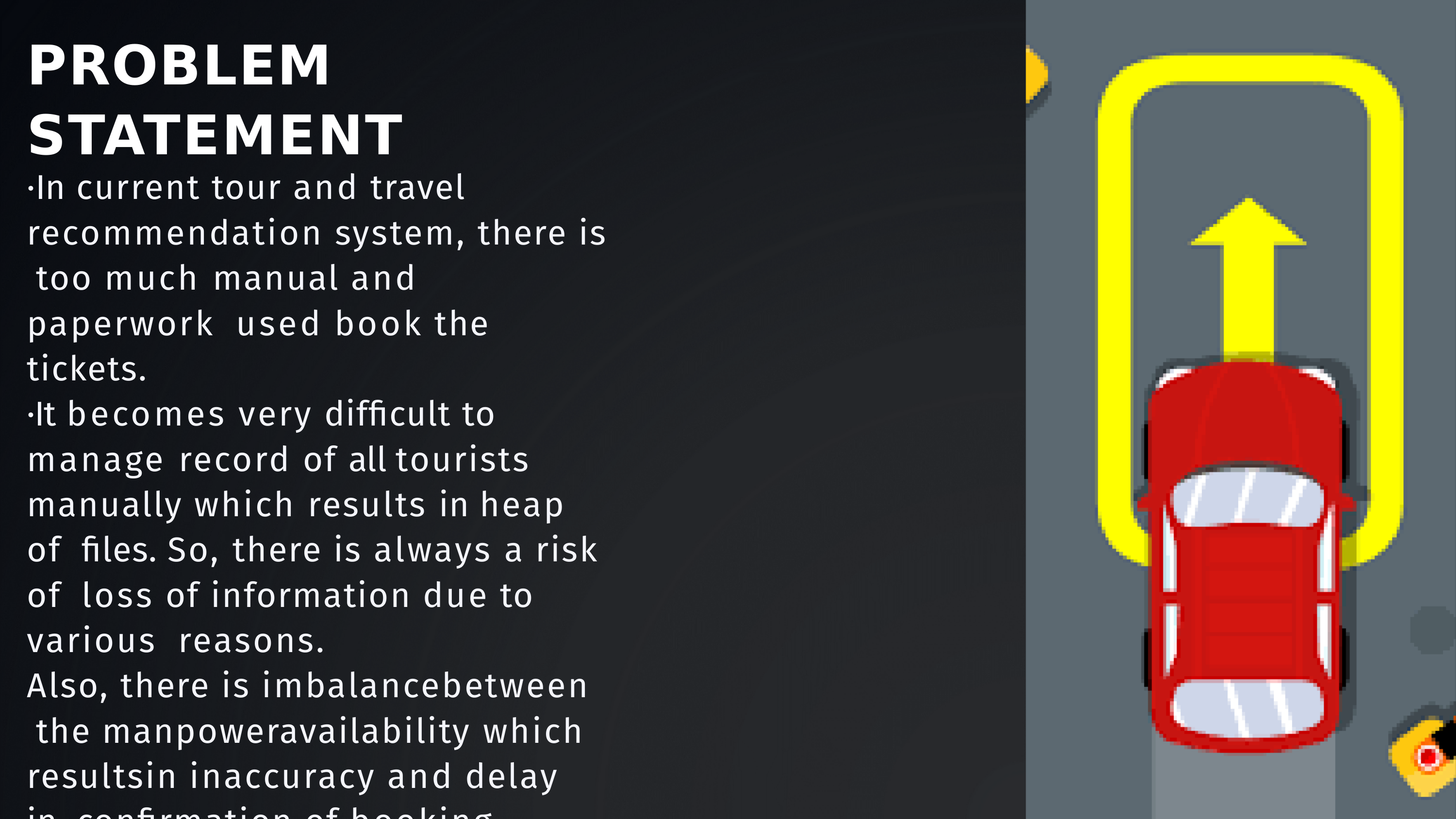

# PROBLEM
STATEMENT
·In current tour and travel  recommendation system, there is  too much manual and paperwork  used book the tickets.
·It becomes very difficult to  manage record of all tourists  manually which results in heap of  files. So, there is always a risk of  loss of information due to various  reasons.
Also, there is imbalancebetween  the manpoweravailability which  resultsin inaccuracy and delay in  confirmation of booking status